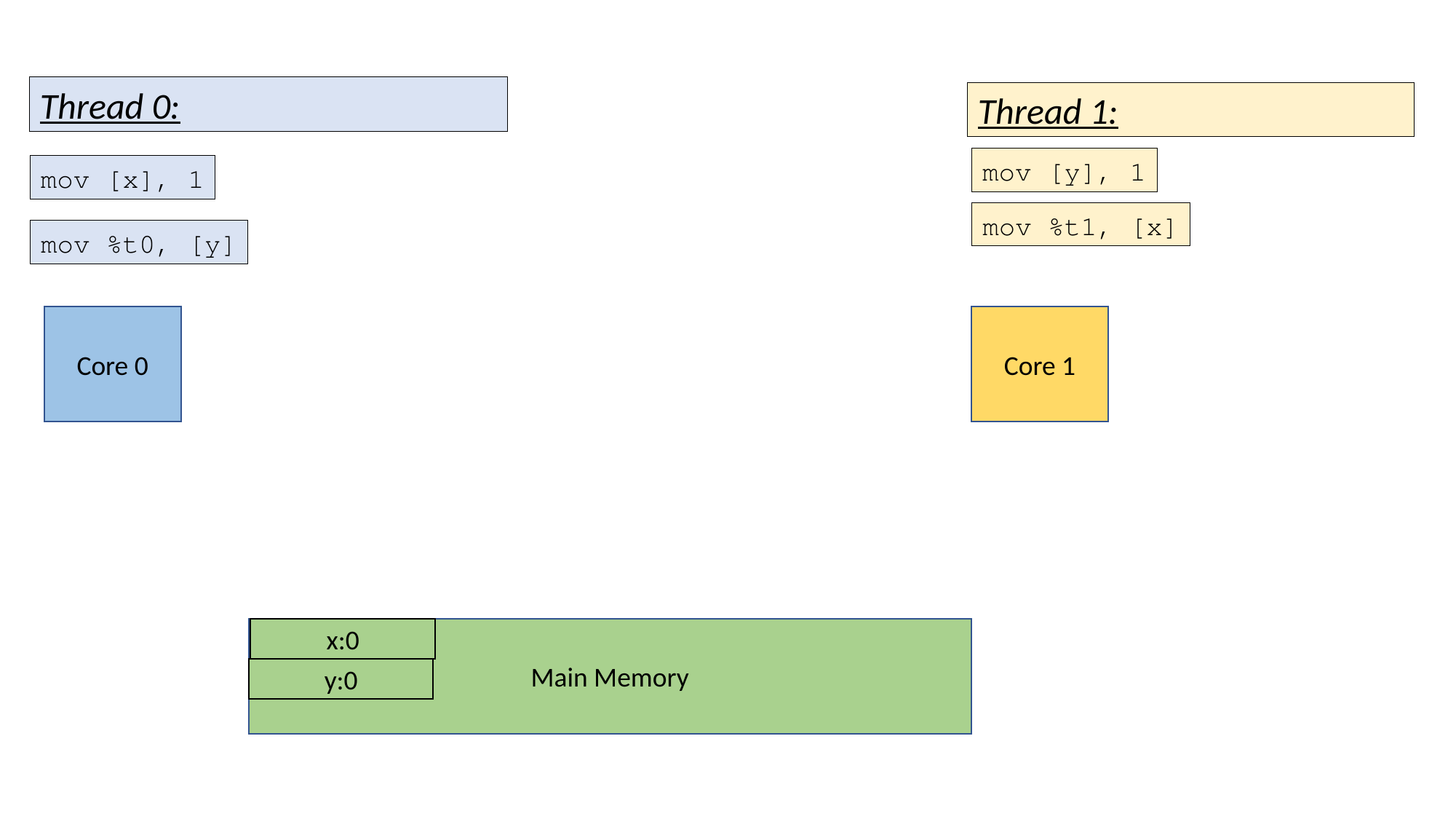

Thread 0:

Thread 1:
mov [y], 1
mov [x], 1
mov %t1, [x]
mov %t0, [y]
Core 0
Core 1
Main Memory
x:0
y:0